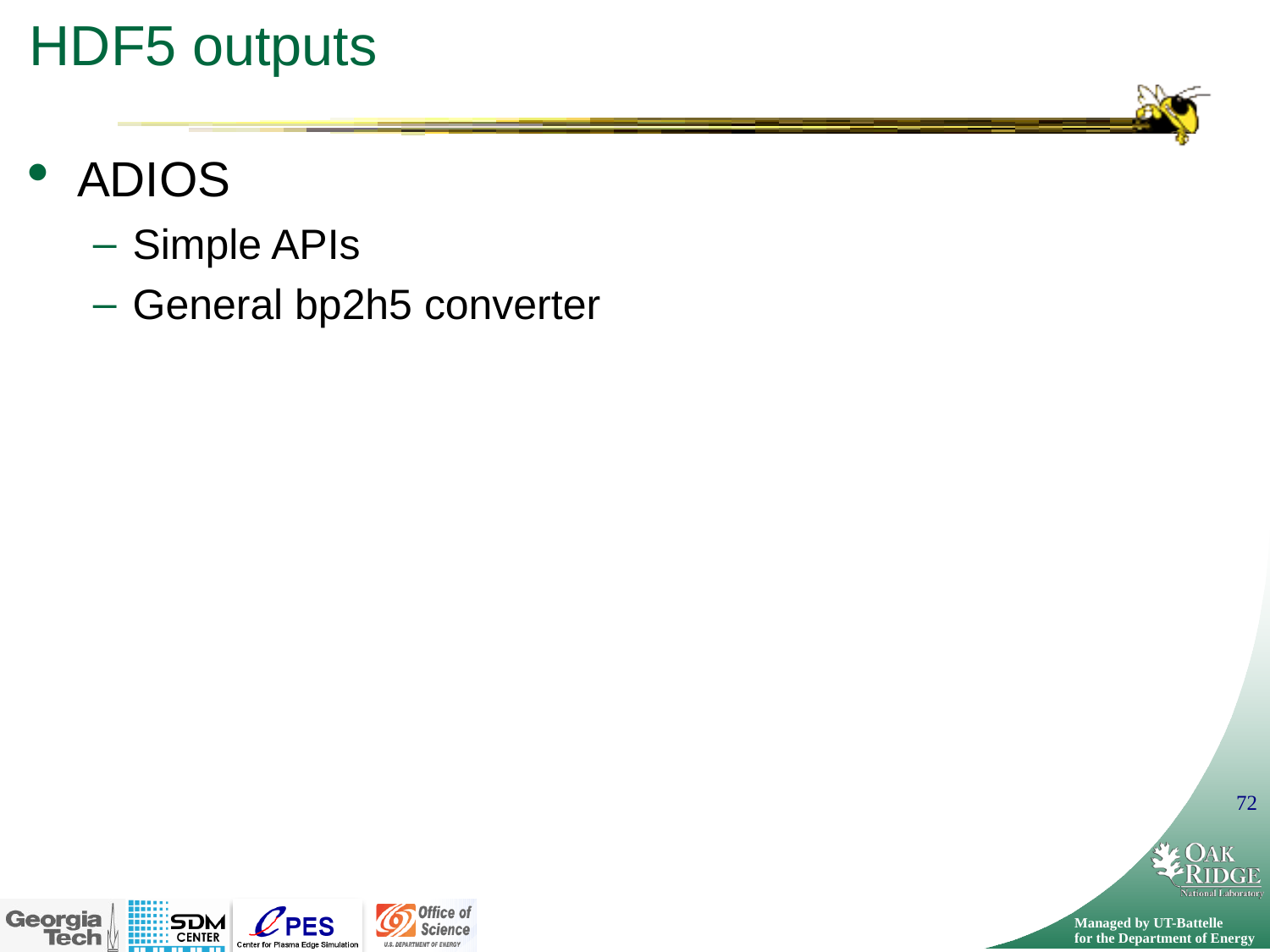

# HDF5 outputs
ADIOS
Simple APIs
General bp2h5 converter